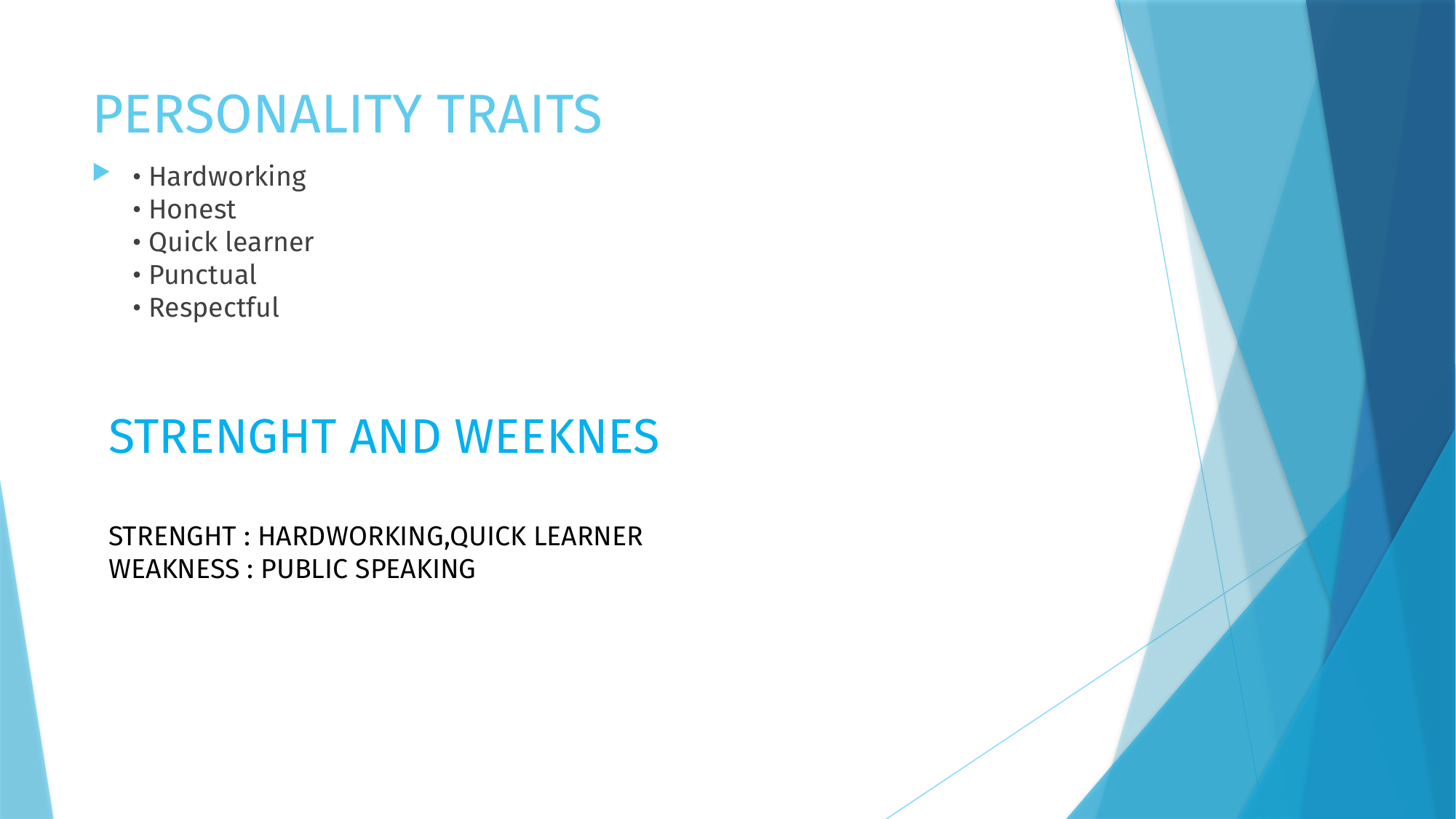

# PERSONALITY TRAITS
• Hardworking
• Honest
• Quick learner
• Punctual
• Respectful
STRENGHT AND WEEKNES
STRENGHT : HARDWORKING,QUICK LEARNER
WEAKNESS : PUBLIC SPEAKING